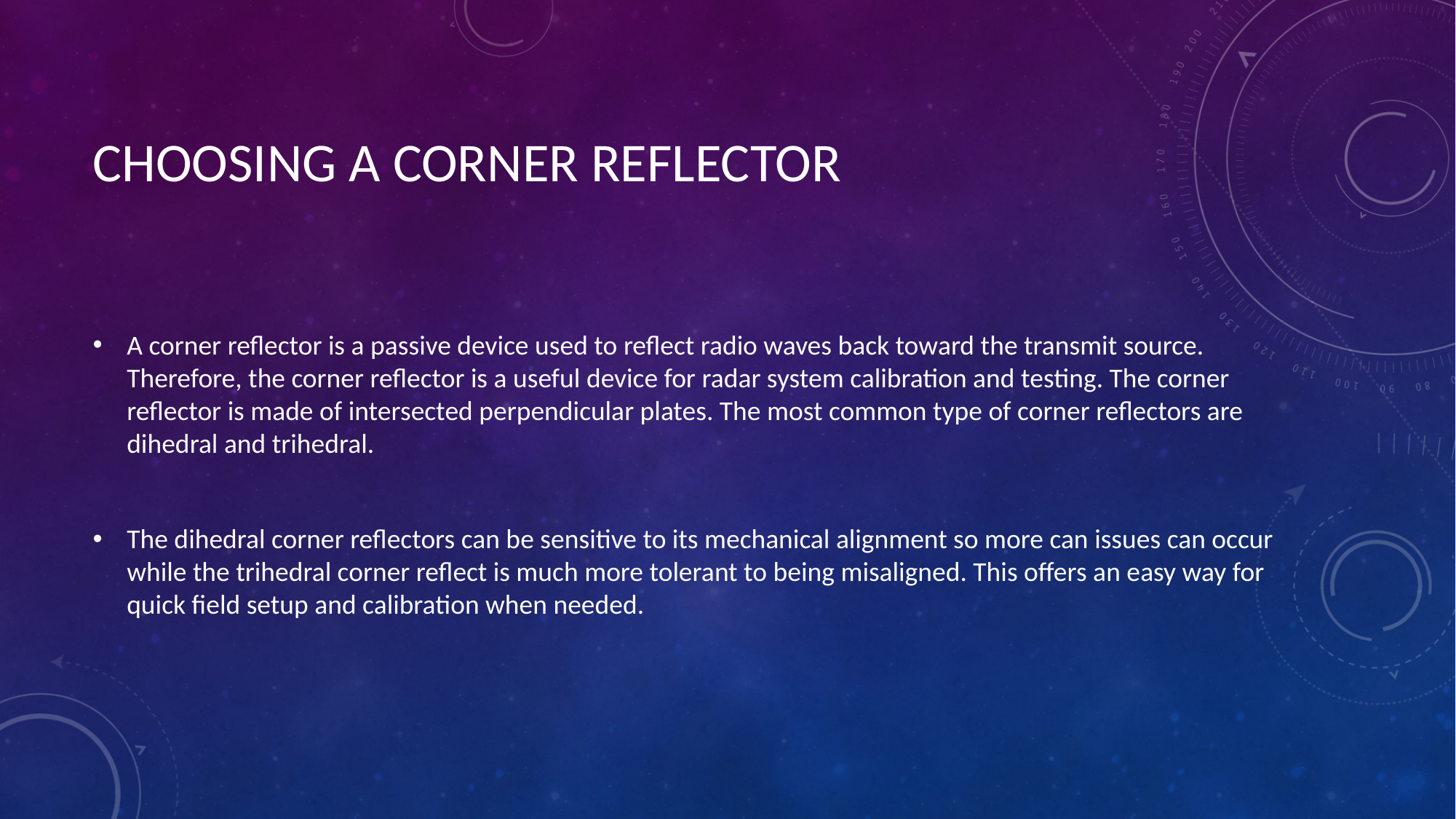

# Choosing a corner reflector
A corner reflector is a passive device used to reflect radio waves back toward the transmit source. Therefore, the corner reflector is a useful device for radar system calibration and testing. The corner reflector is made of intersected perpendicular plates. The most common type of corner reflectors are dihedral and trihedral.

The dihedral corner reflectors can be sensitive to its mechanical alignment so more can issues can occur while the trihedral corner reflect is much more tolerant to being misaligned. This offers an easy way for quick field setup and calibration when needed.